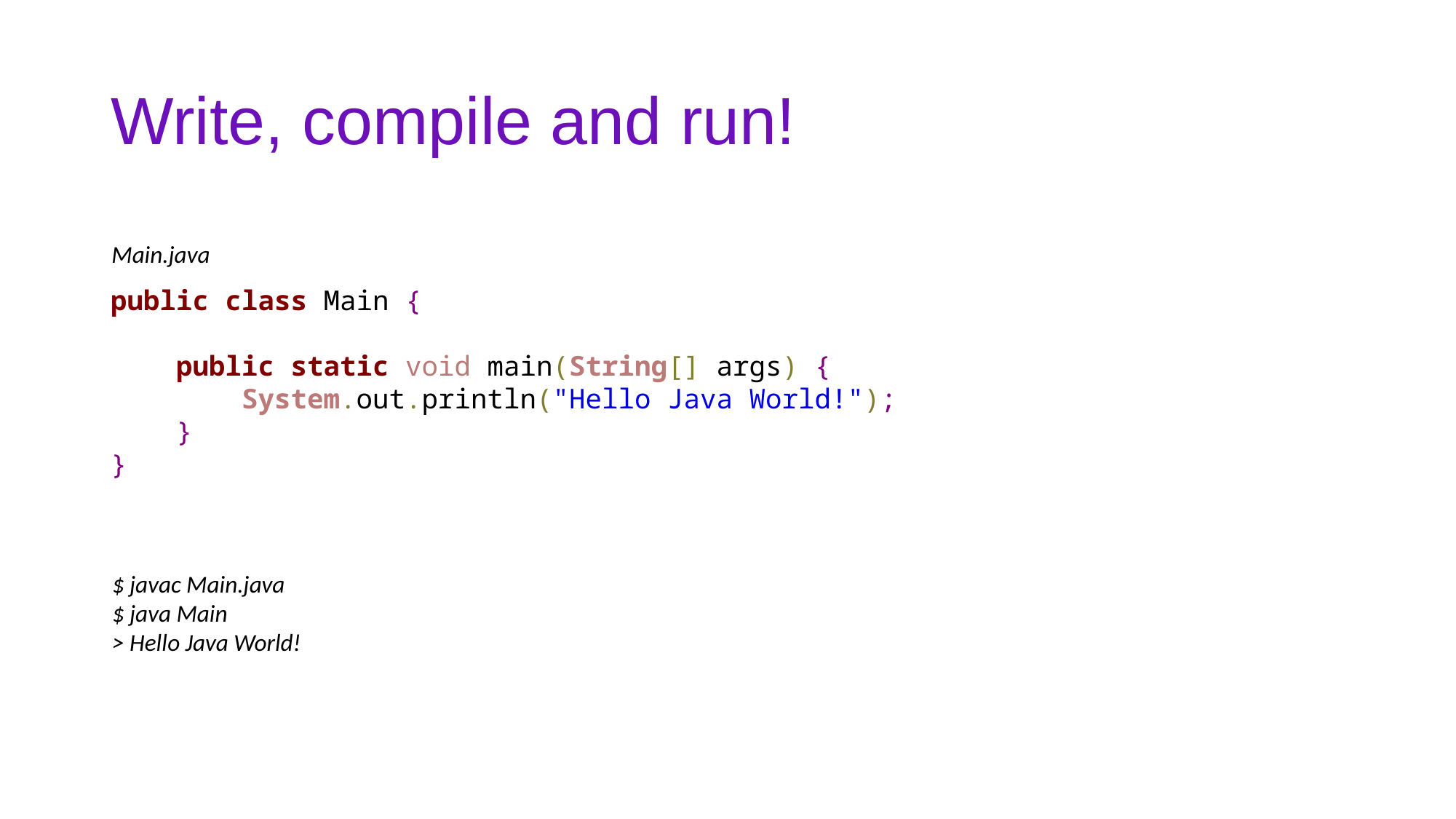

# Write, compile and run!
Main.java
public class Main {

    public static void main(String[] args) {
        System.out.println("Hello Java World!");
    }
}
$ javac Main.java
$ java Main
> Hello Java World!